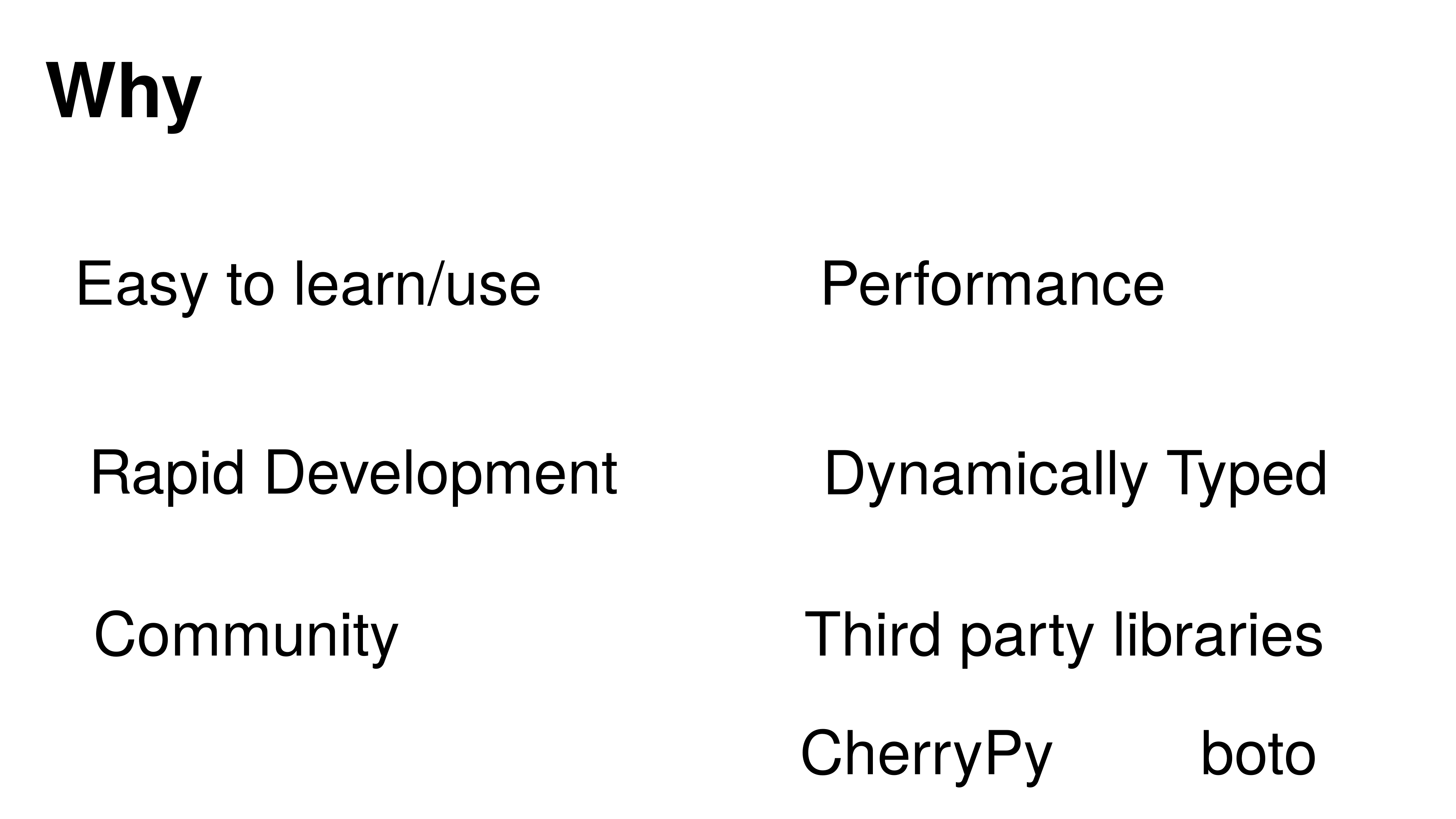

Why
Easy to learn/use
Performance
Rapid Development
Dynamically Typed
Community
Third party libraries
CherryPy
boto